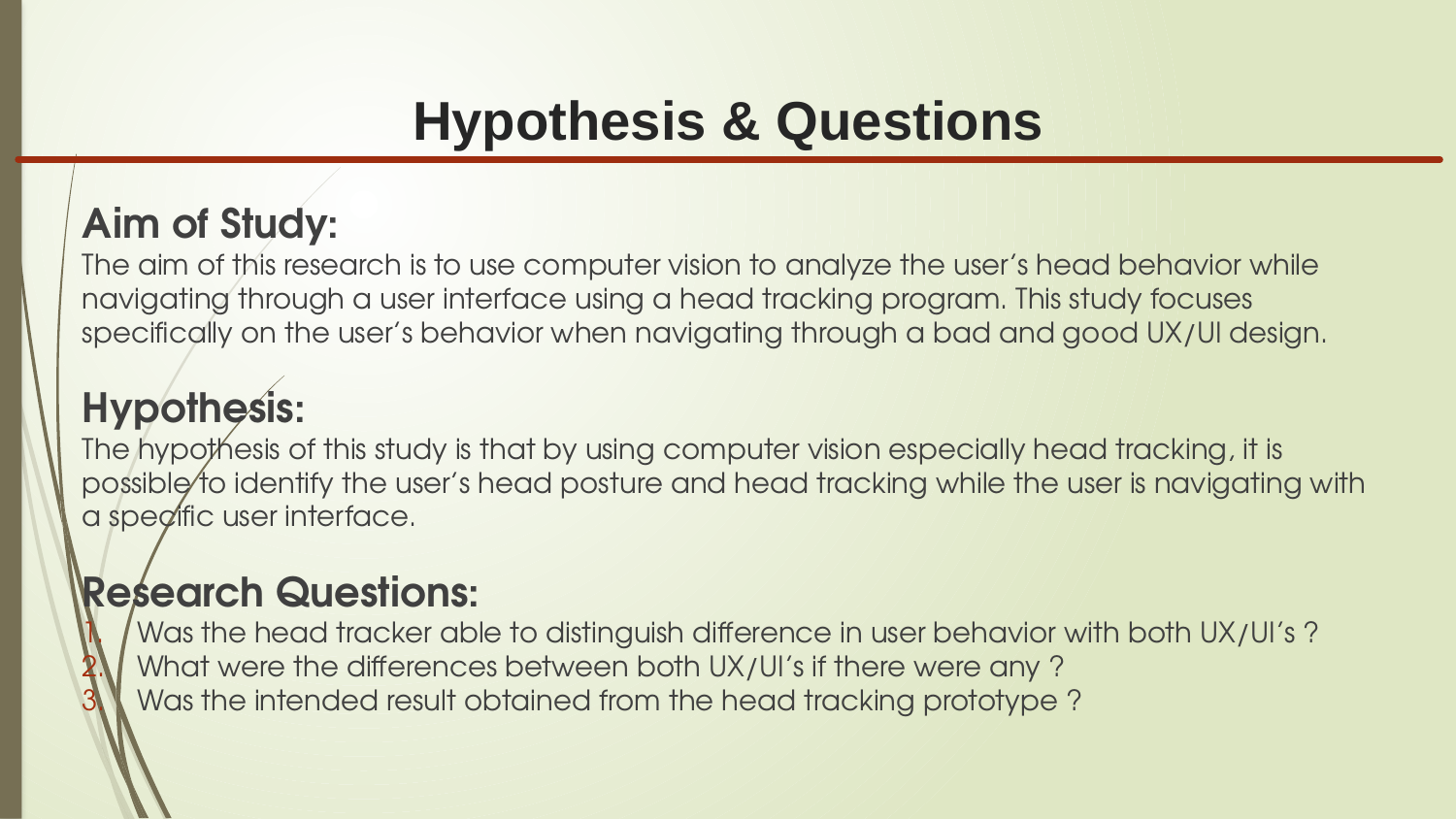

# Hypothesis & Questions
Aim of Study:
The aim of this research is to use computer vision to analyze the user’s head behavior while navigating through a user interface using a head tracking program. This study focuses specifically on the user’s behavior when navigating through a bad and good UX/UI design.

Hypothesis:
The hypothesis of this study is that by using computer vision especially head tracking, it is possible to identify the user’s head posture and head tracking while the user is navigating with a specific user interface.

Research Questions:
Was the head tracker able to distinguish difference in user behavior with both UX/UI’s ?
What were the differences between both UX/UI’s if there were any ?
Was the intended result obtained from the head tracking prototype ?